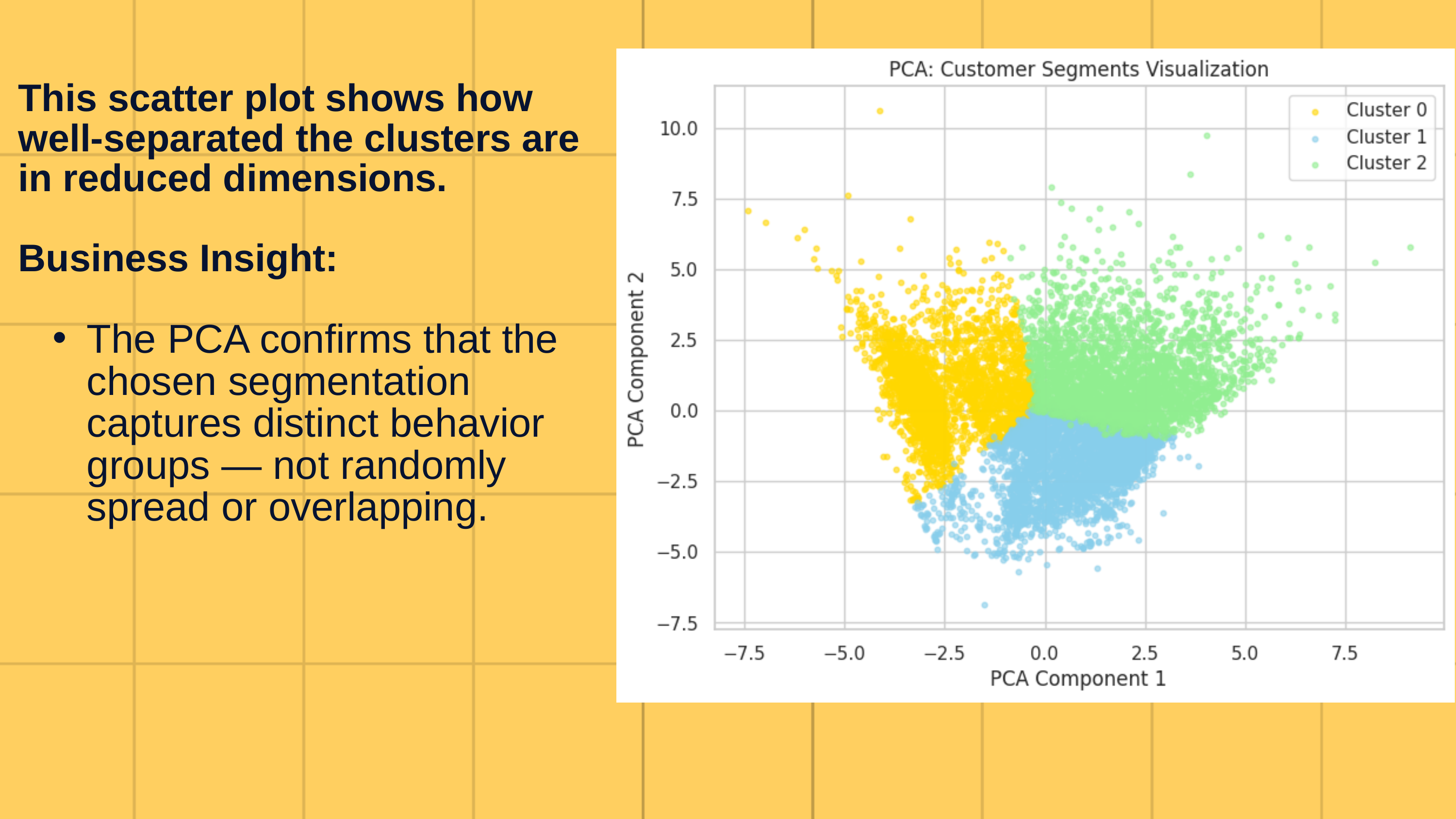

This scatter plot shows how well-separated the clusters are in reduced dimensions.

Business Insight:

The PCA confirms that the chosen segmentation captures distinct behavior groups — not randomly spread or overlapping.